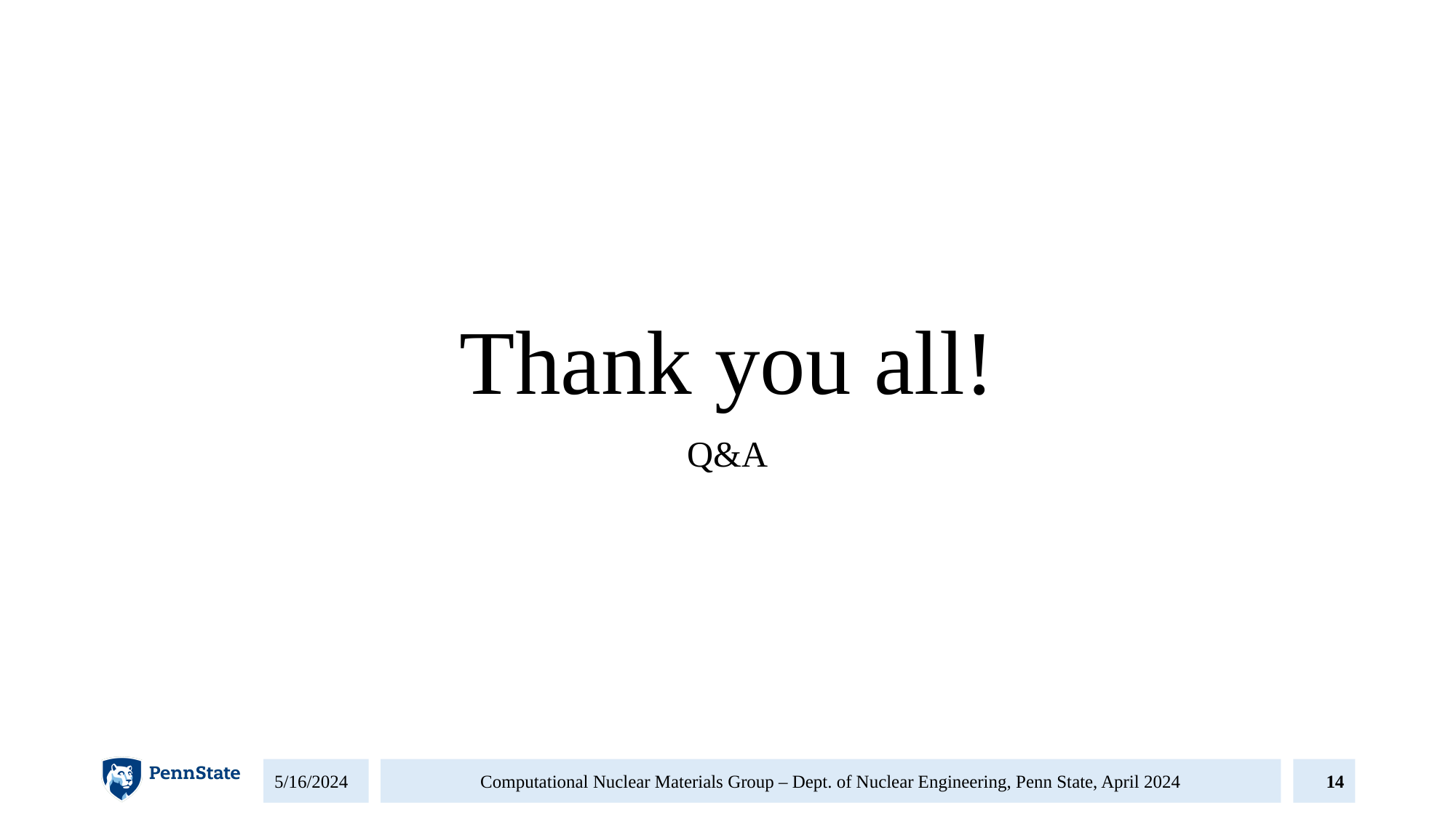

# Thank you all!
Q&A
5/16/2024
Computational Nuclear Materials Group – Dept. of Nuclear Engineering, Penn State, April 2024
14